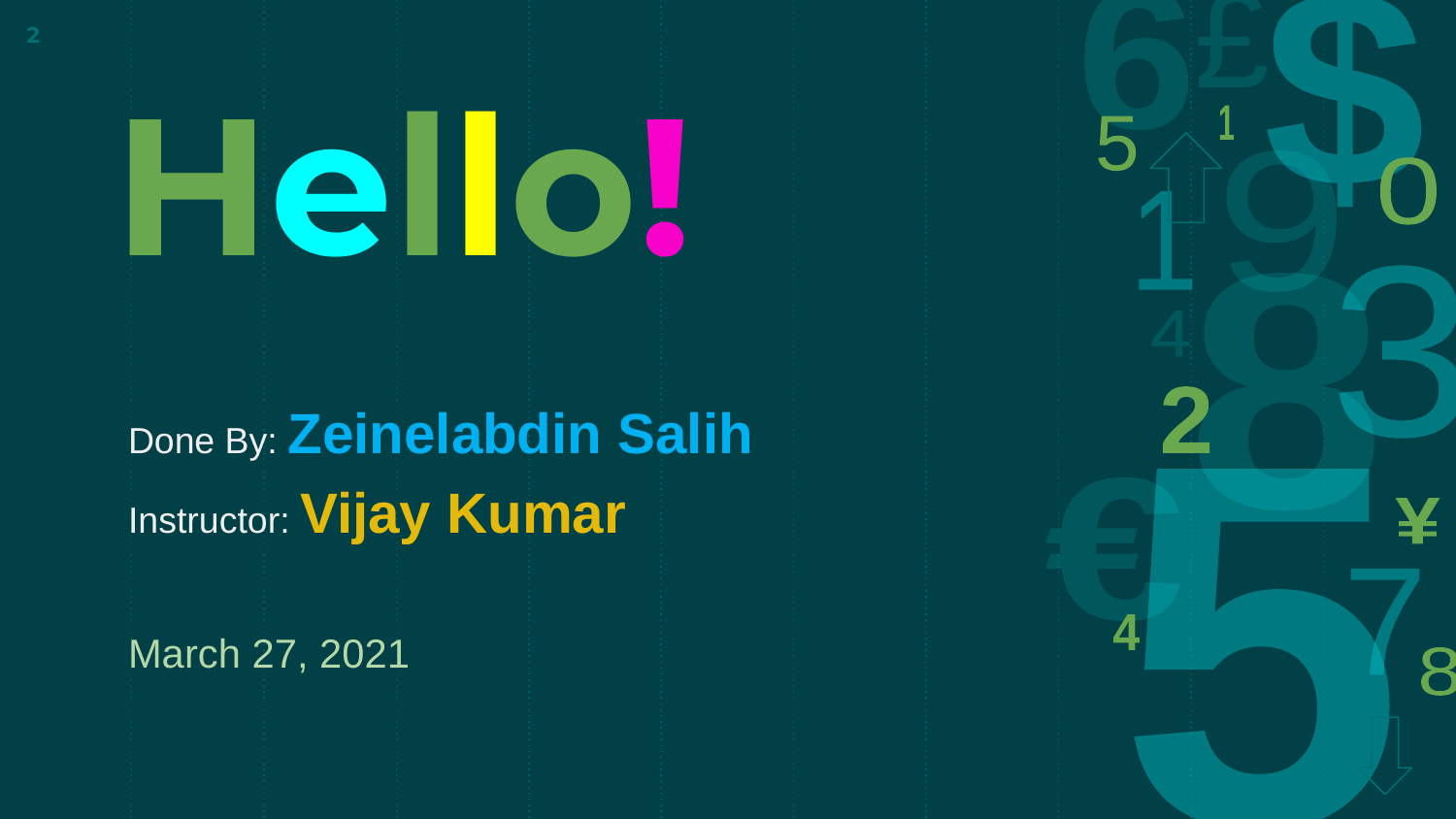

2
Hello!
Done By: Zeinelabdin Salih
Instructor: Vijay Kumar

March 27, 2021